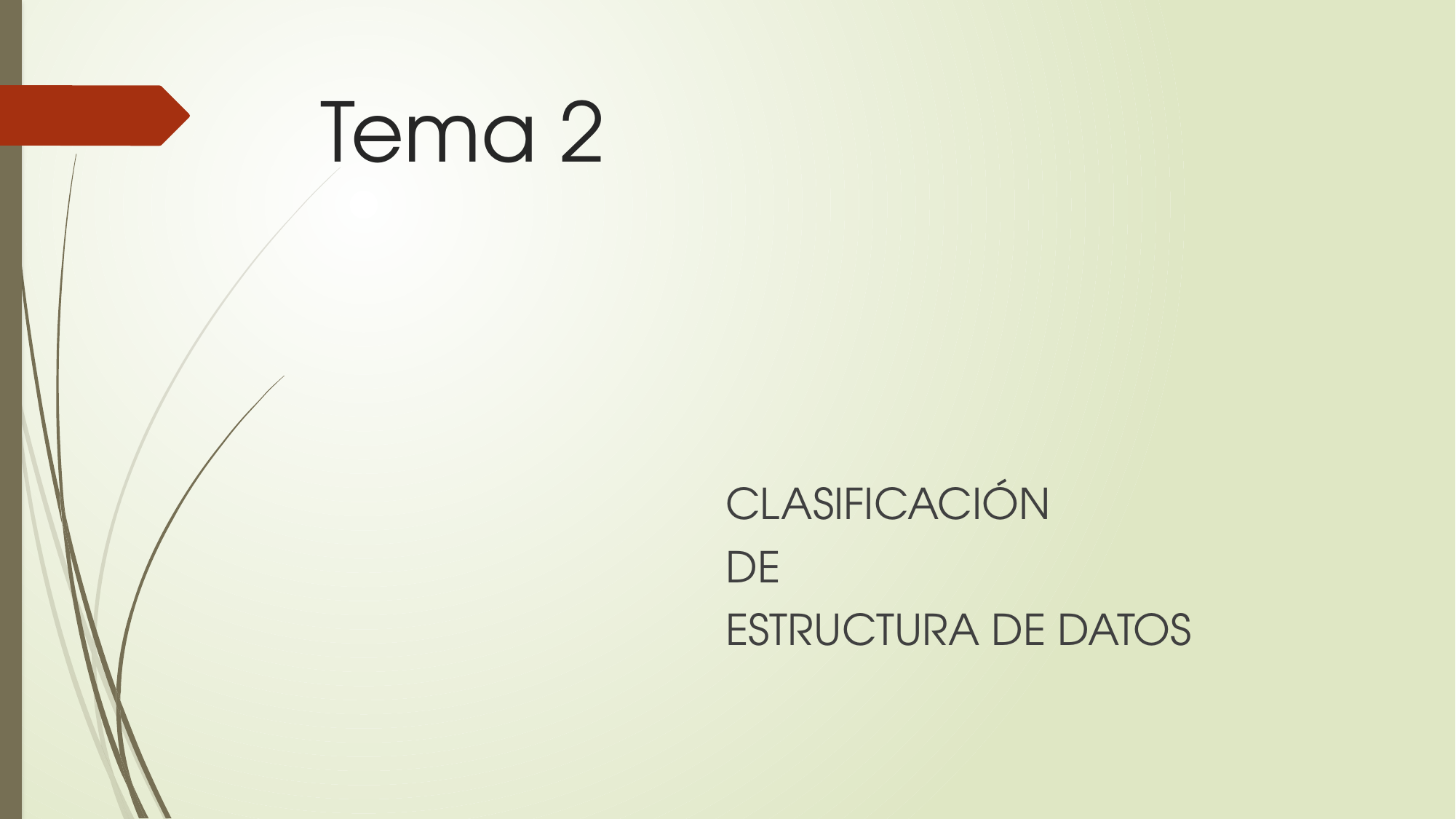

# Tema 2
CLASIFICACIÓN
DE
ESTRUCTURA DE DATOS